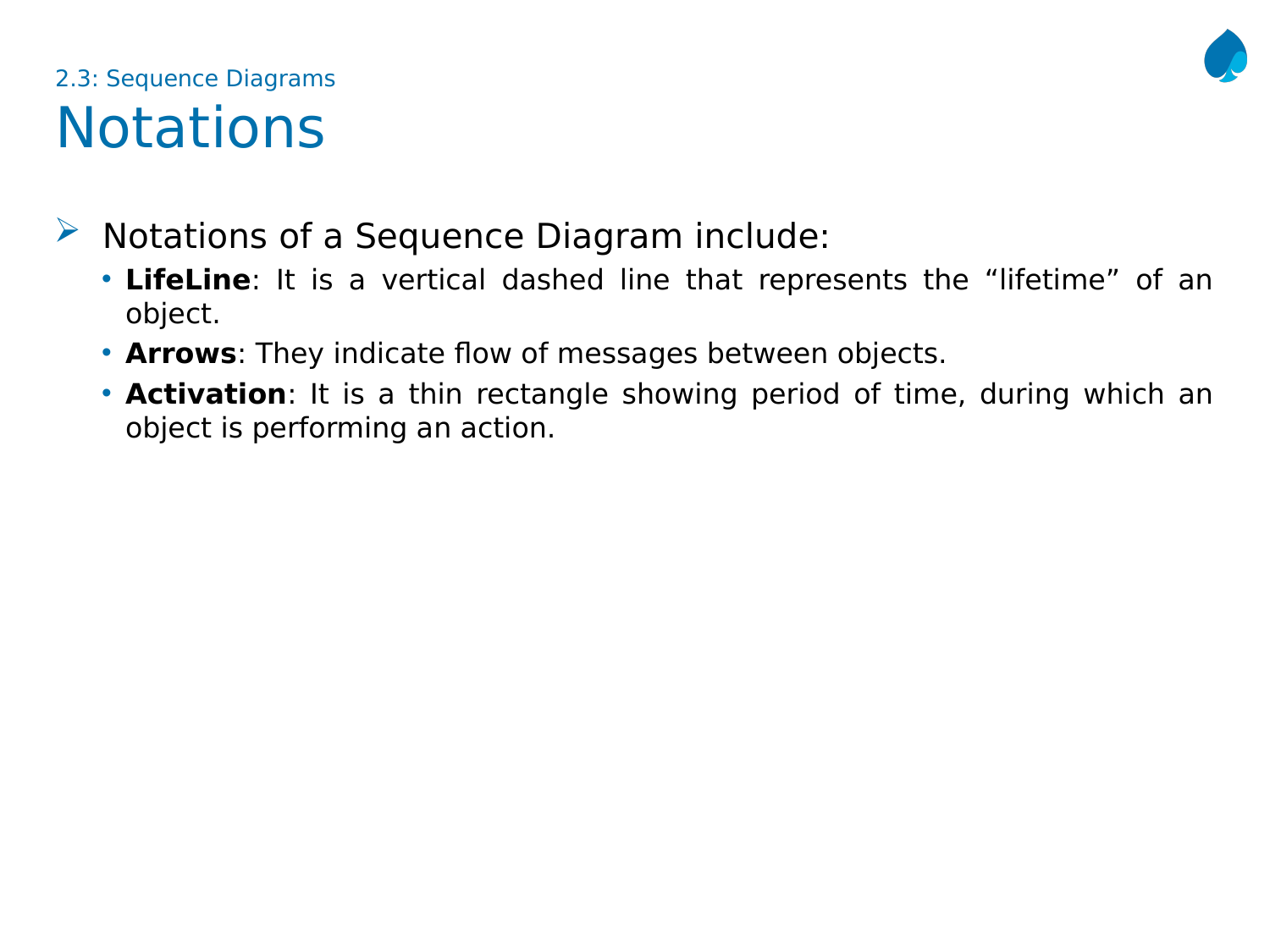

# 2.3: Sequence Diagrams Notations
Notations of a Sequence Diagram include:
LifeLine: It is a vertical dashed line that represents the “lifetime” of an object.
Arrows: They indicate flow of messages between objects.
Activation: It is a thin rectangle showing period of time, during which an object is performing an action.